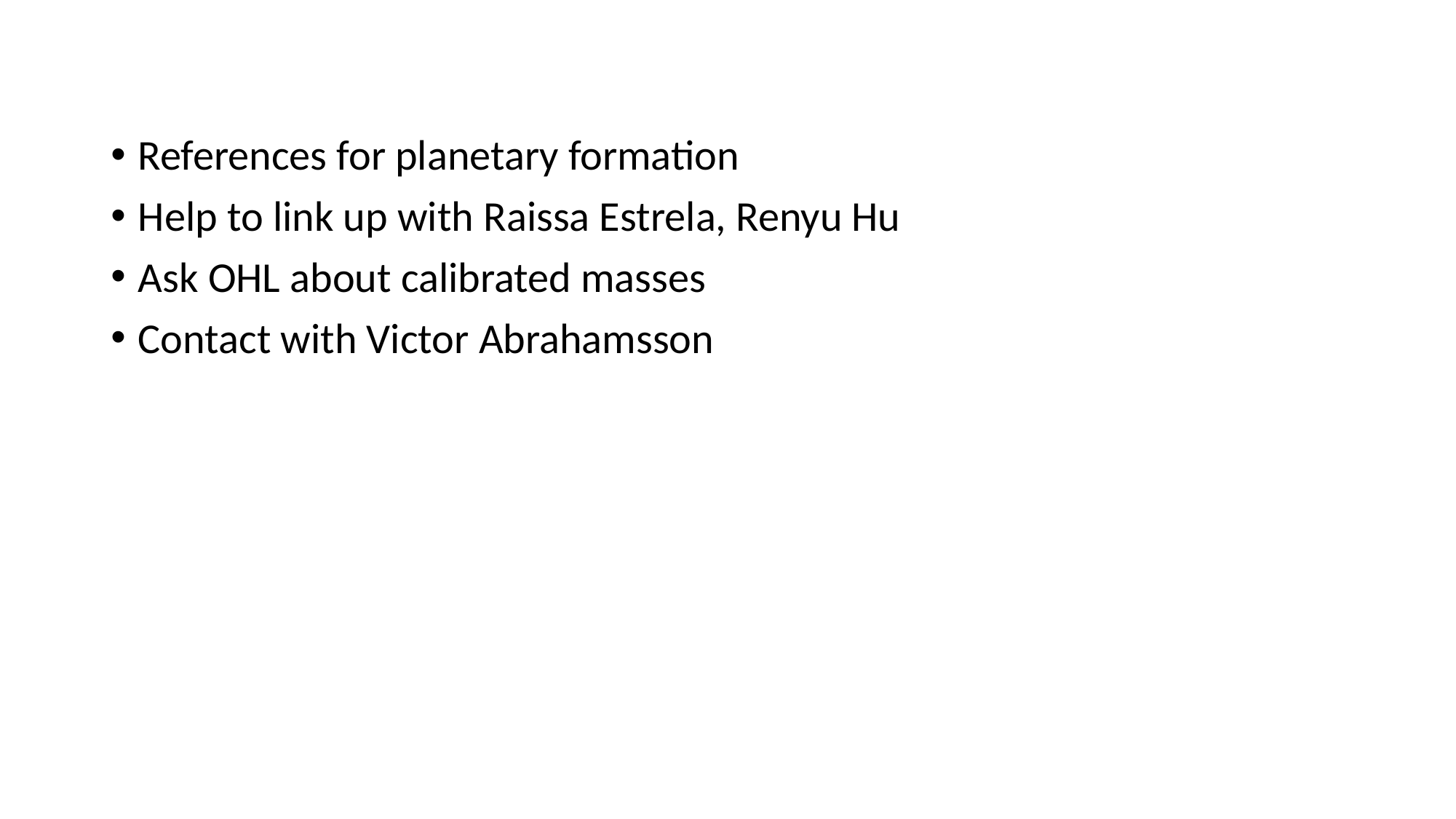

References for planetary formation
Help to link up with Raissa Estrela, Renyu Hu
Ask OHL about calibrated masses
Contact with Victor Abrahamsson